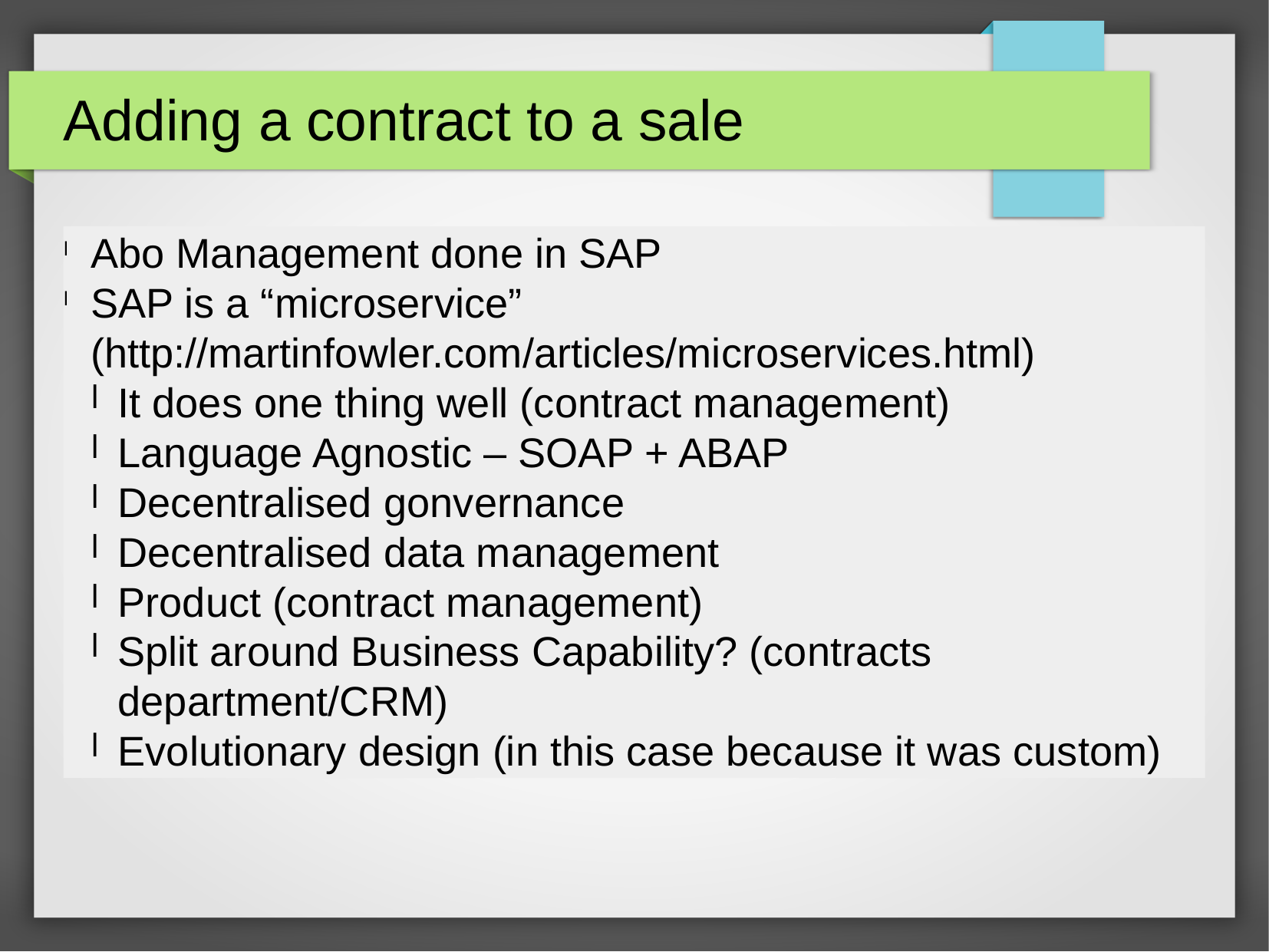

Adding a contract to a sale
Abo Management done in SAP
SAP is a “microservice” (http://martinfowler.com/articles/microservices.html)
It does one thing well (contract management)
Language Agnostic – SOAP + ABAP
Decentralised gonvernance
Decentralised data management
Product (contract management)
Split around Business Capability? (contracts department/CRM)
Evolutionary design (in this case because it was custom)